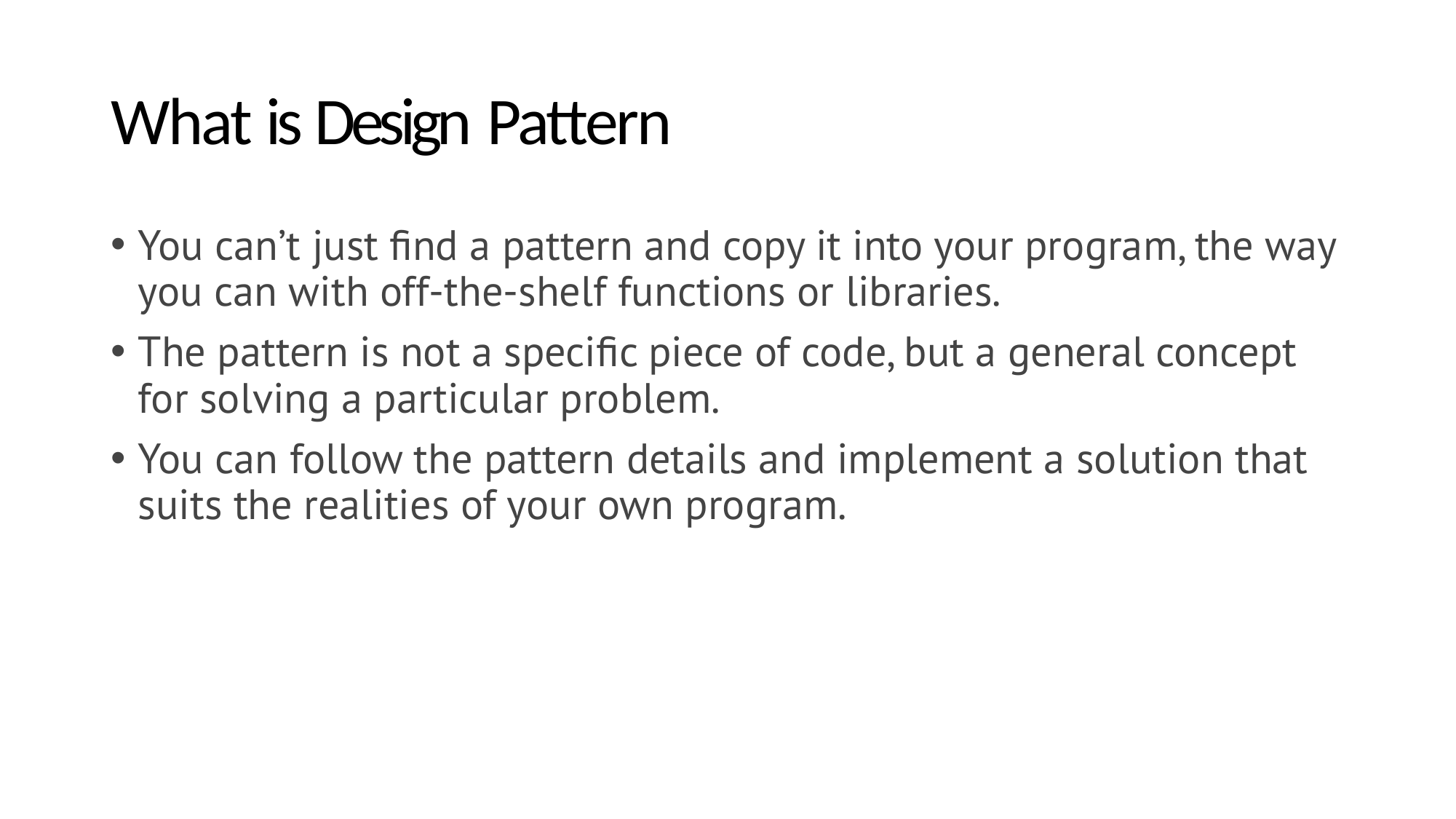

# What is Design Pattern
You can’t just find a pattern and copy it into your program, the way you can with off-the-shelf functions or libraries.
The pattern is not a specific piece of code, but a general concept for solving a particular problem.
You can follow the pattern details and implement a solution that suits the realities of your own program.